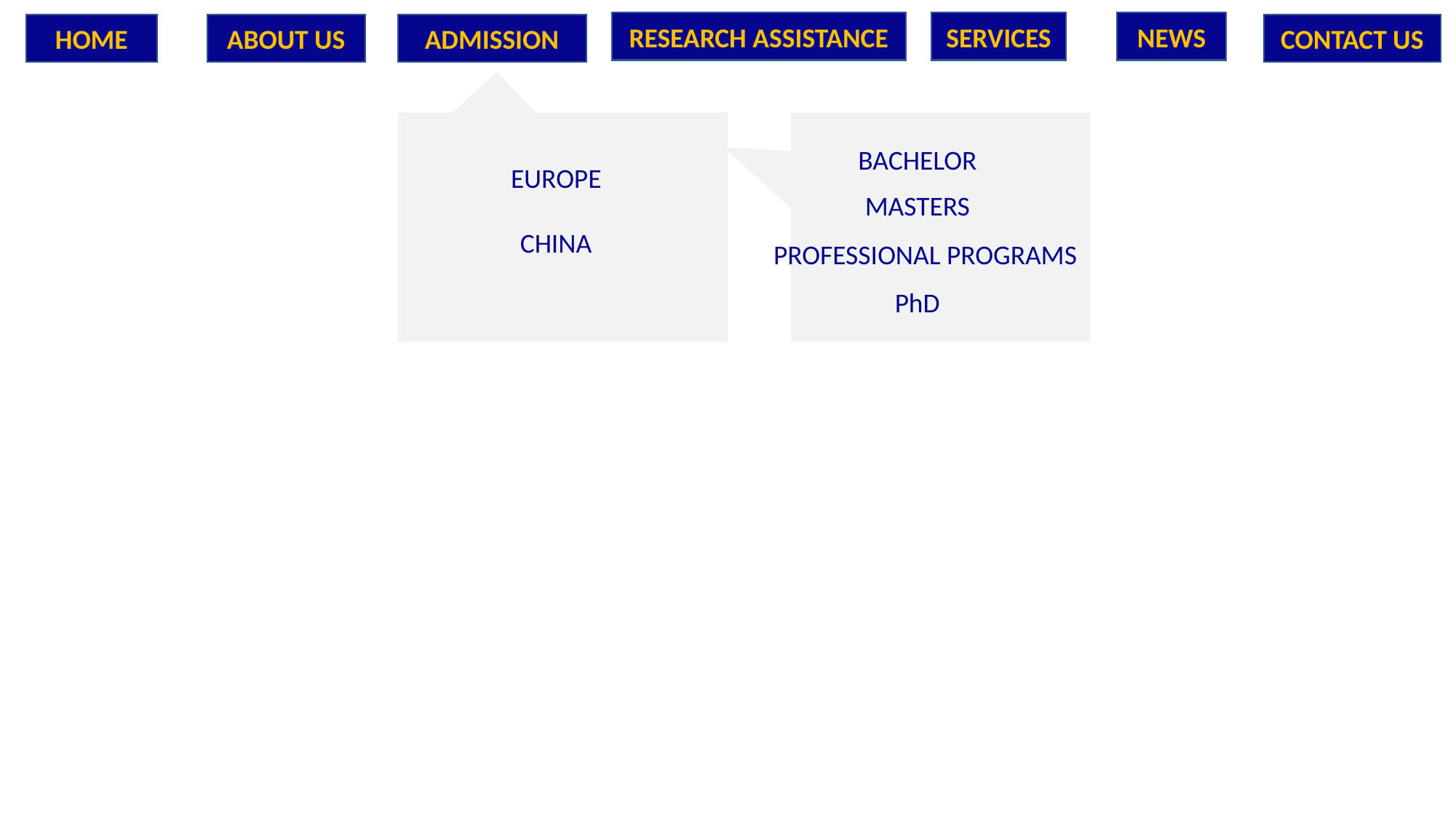

RESEARCH ASSISTANCE
NEWS
SERVICES
ADMISSION
CONTACT US
HOME
ABOUT US

BACHELOR
EUROPE
MASTERS
CHINA
PROFESSIONAL PROGRAMS
PhD